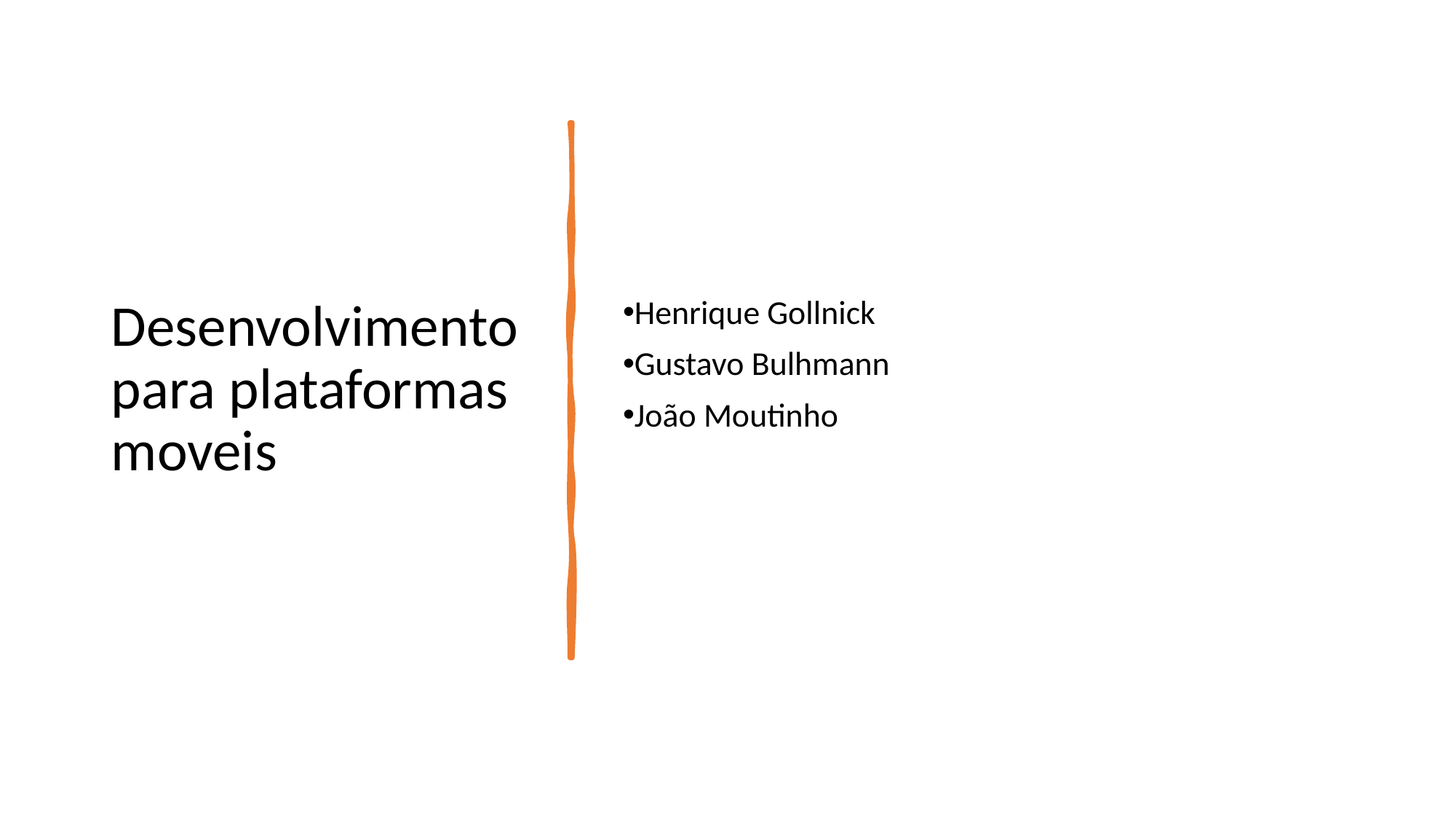

# Desenvolvimento para plataformas moveis
Henrique Gollnick​
Gustavo Bulhmann​
João Moutinho​